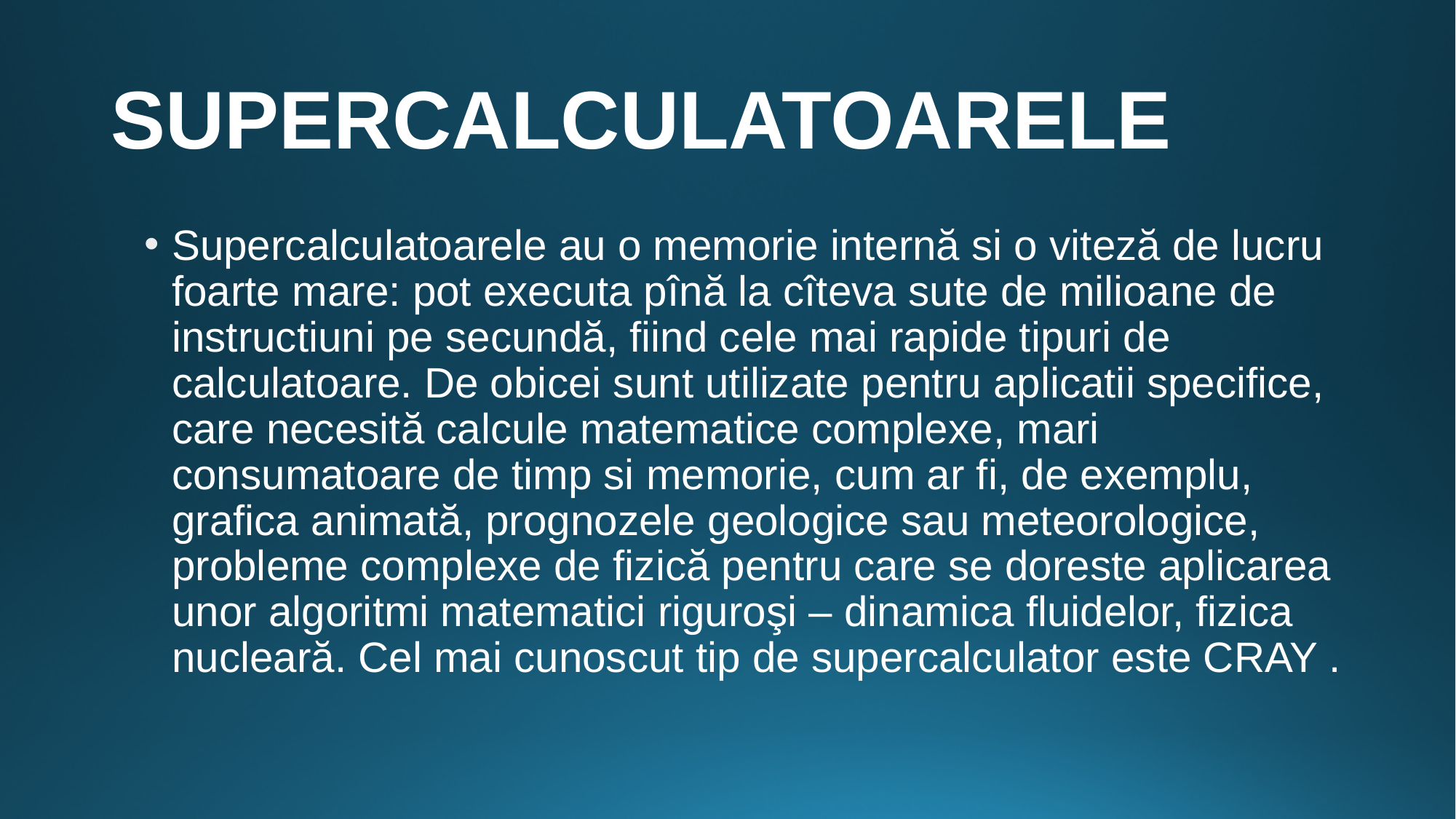

# SUPERCALCULATOARELE
Supercalculatoarele au o memorie internă si o viteză de lucru foarte mare: pot executa pînă la cîteva sute de milioane de instructiuni pe secundă, fiind cele mai rapide tipuri de calculatoare. De obicei sunt utilizate pentru aplicatii specifice, care necesită calcule matematice complexe, mari consumatoare de timp si memorie, cum ar fi, de exemplu, grafica animată, prognozele geologice sau meteorologice, probleme complexe de fizică pentru care se doreste aplicarea unor algoritmi matematici riguroşi – dinamica fluidelor, fizica nucleară. Cel mai cunoscut tip de supercalculator este CRAY .